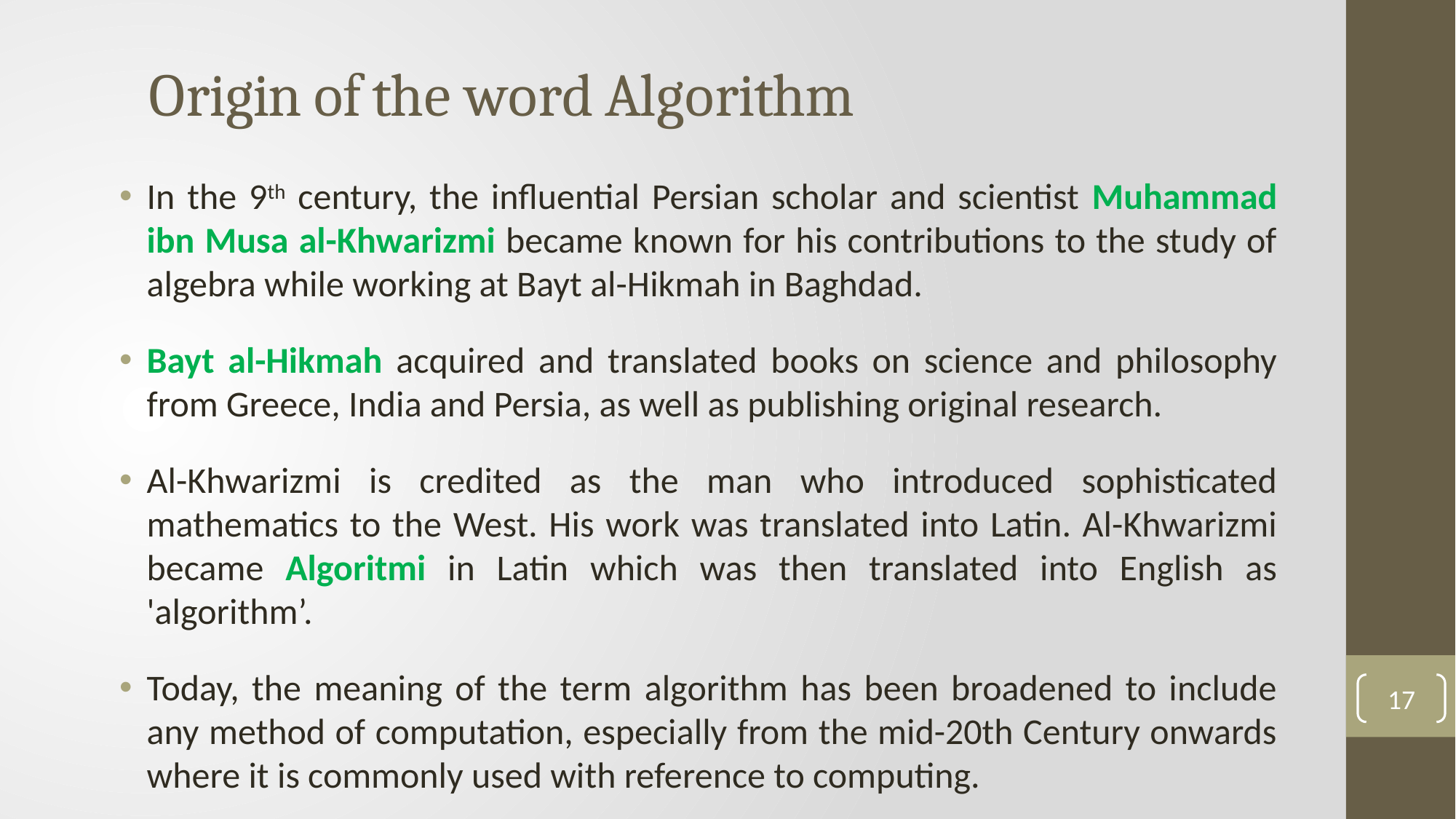

# Origin of the word Algorithm
In the 9th century, the influential Persian scholar and scientist Muhammad ibn Musa al-Khwarizmi became known for his contributions to the study of algebra while working at Bayt al-Hikmah in Baghdad.

Bayt al-Hikmah acquired and translated books on science and philosophy from Greece, India and Persia, as well as publishing original research.

Al-Khwarizmi is credited as the man who introduced sophisticated mathematics to the West. His work was translated into Latin. Al-Khwarizmi became Algoritmi in Latin which was then translated into English as 'algorithm’.

Today, the meaning of the term algorithm has been broadened to include any method of computation, especially from the mid-20th Century onwards where it is commonly used with reference to computing.
17